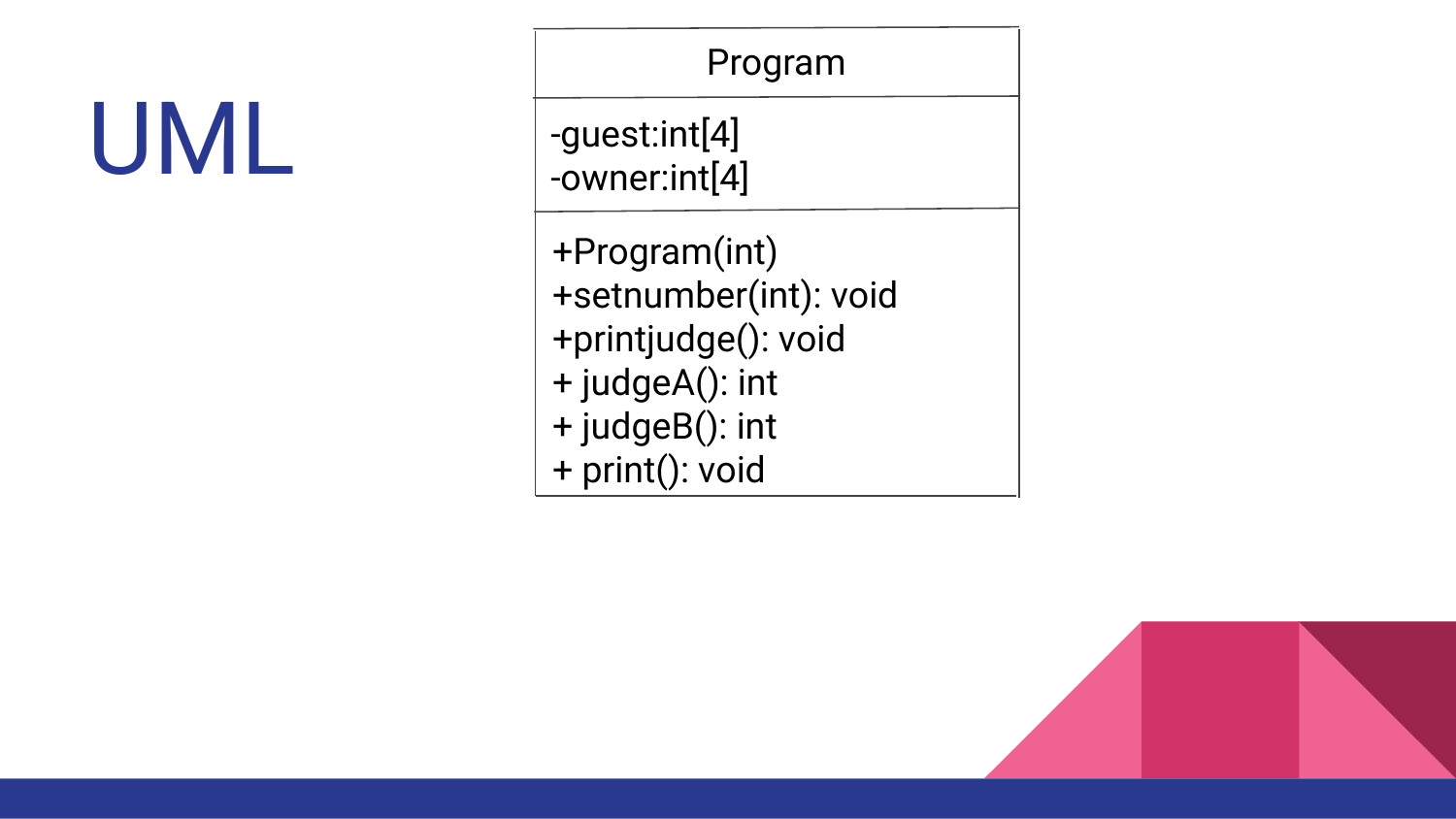

Program
# UML
-guest:int[4]
-owner:int[4]
+Program(int)
+setnumber(int): void
+printjudge(): void
+ judgeA(): int
+ judgeB(): int
+ print(): void